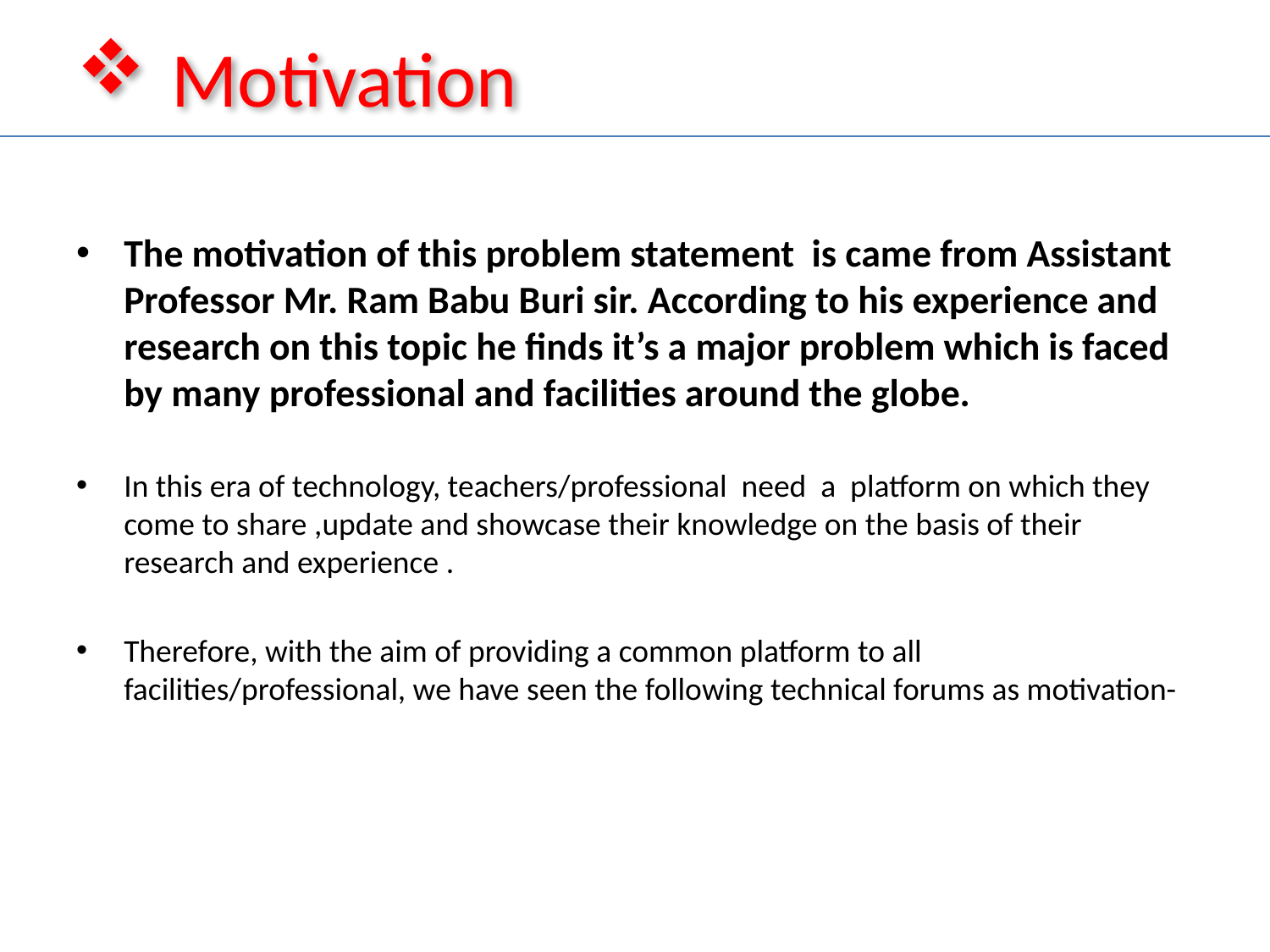

# Motivation
The motivation of this problem statement  is came from Assistant Professor Mr. Ram Babu Buri sir. According to his experience and research on this topic he finds it’s a major problem which is faced by many professional and facilities around the globe.

In this era of technology, teachers/professional  need  a  platform on which they come to share ,update and showcase their knowledge on the basis of their research and experience .

Therefore, with the aim of providing a common platform to all facilities/professional, we have seen the following technical forums as motivation-